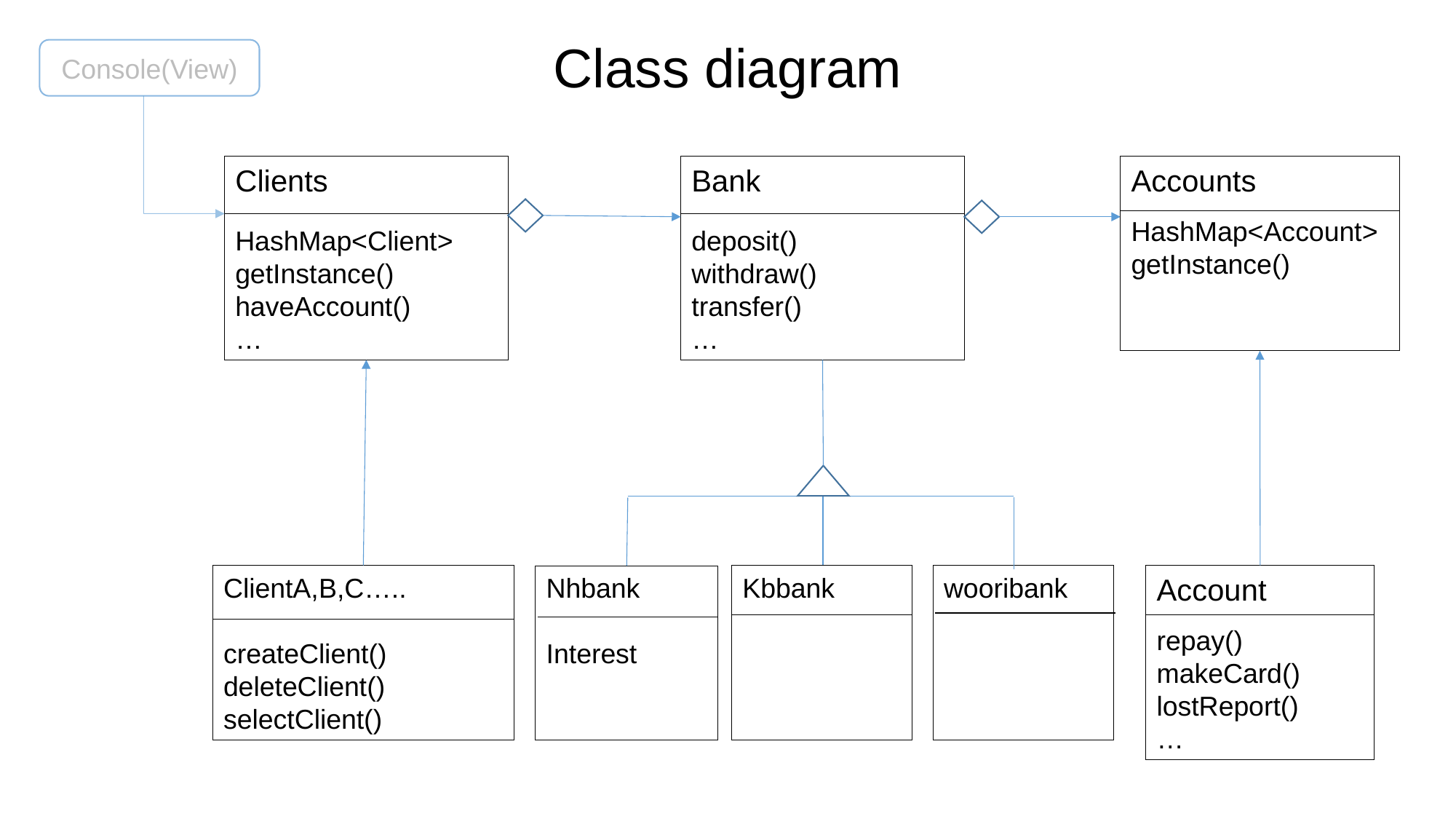

Class diagram
Console(View)
Clients

HashMap<Client>
getInstance()
haveAccount()
…
Bank

deposit()
withdraw()
transfer()
…
Accounts

HashMap<Account>
getInstance()

Account

repay()
makeCard()
lostReport()
…
ClientA,B,C…..

createClient()
deleteClient()
selectClient()
wooribank

Kbbank

Nhbank

Interest